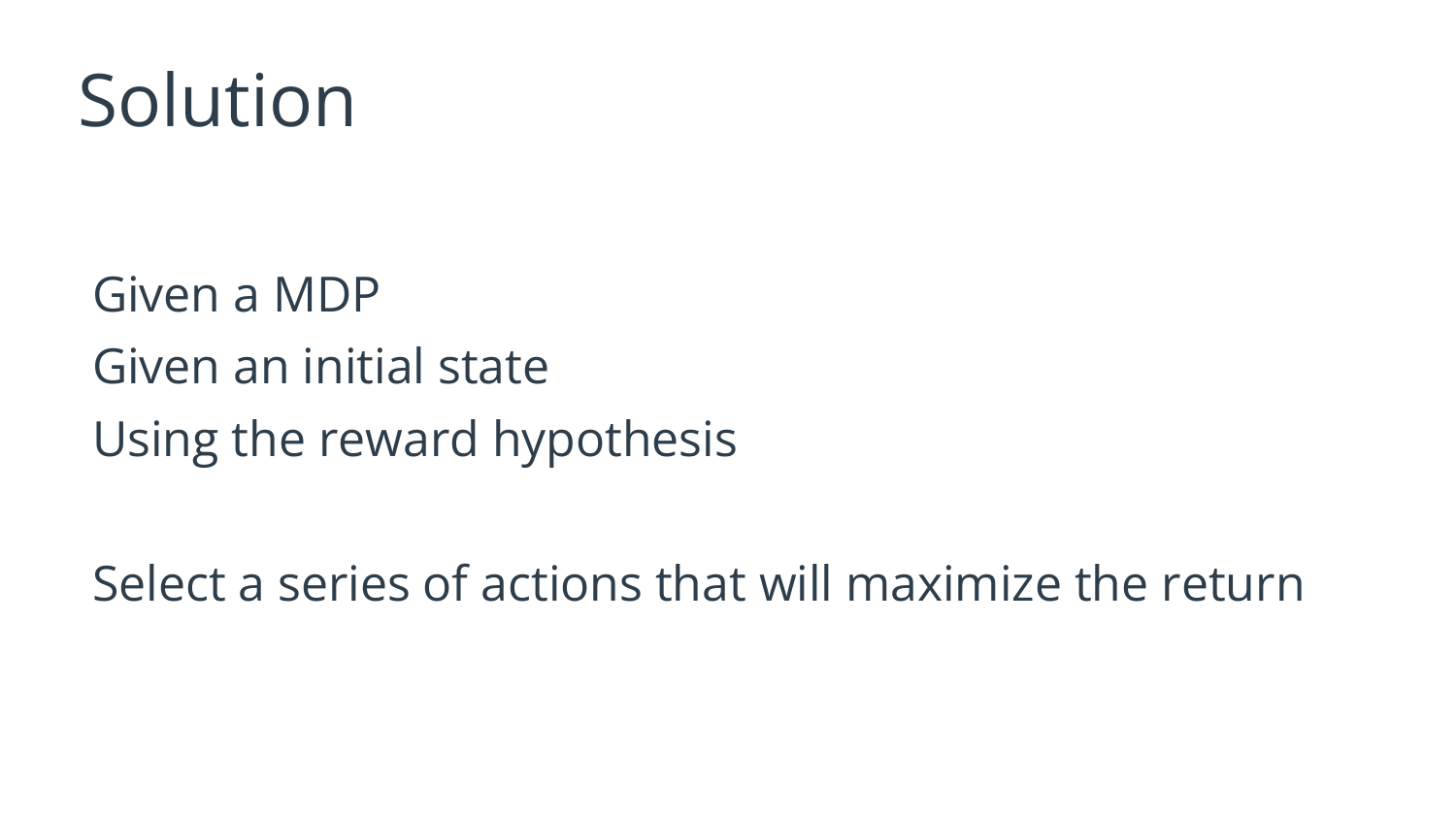

# Solution

Given a MDP
Given an initial state
Using the reward hypothesis

Select a series of actions that will maximize the return